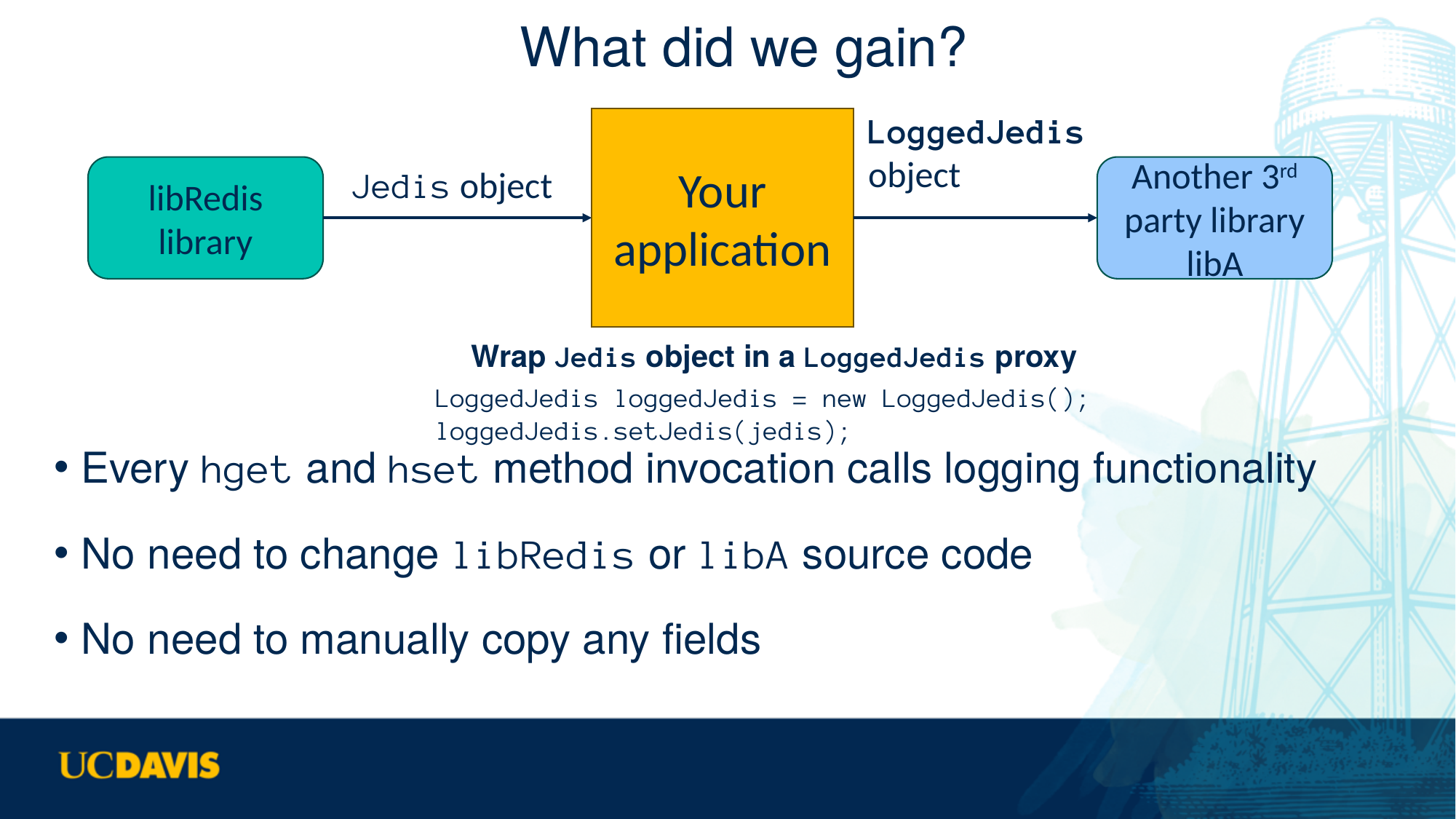

# What did we gain?

Every hget and hset method invocation calls logging functionality
No need to change libRedis or libA source code
No need to manually copy any fields
LoggedJedis
object
Your application
libRedis library
Jedis object
Another 3rd party library libA

Wrap Jedis object in a LoggedJedis proxy
LoggedJedis loggedJedis = new LoggedJedis();
loggedJedis.setJedis(jedis);